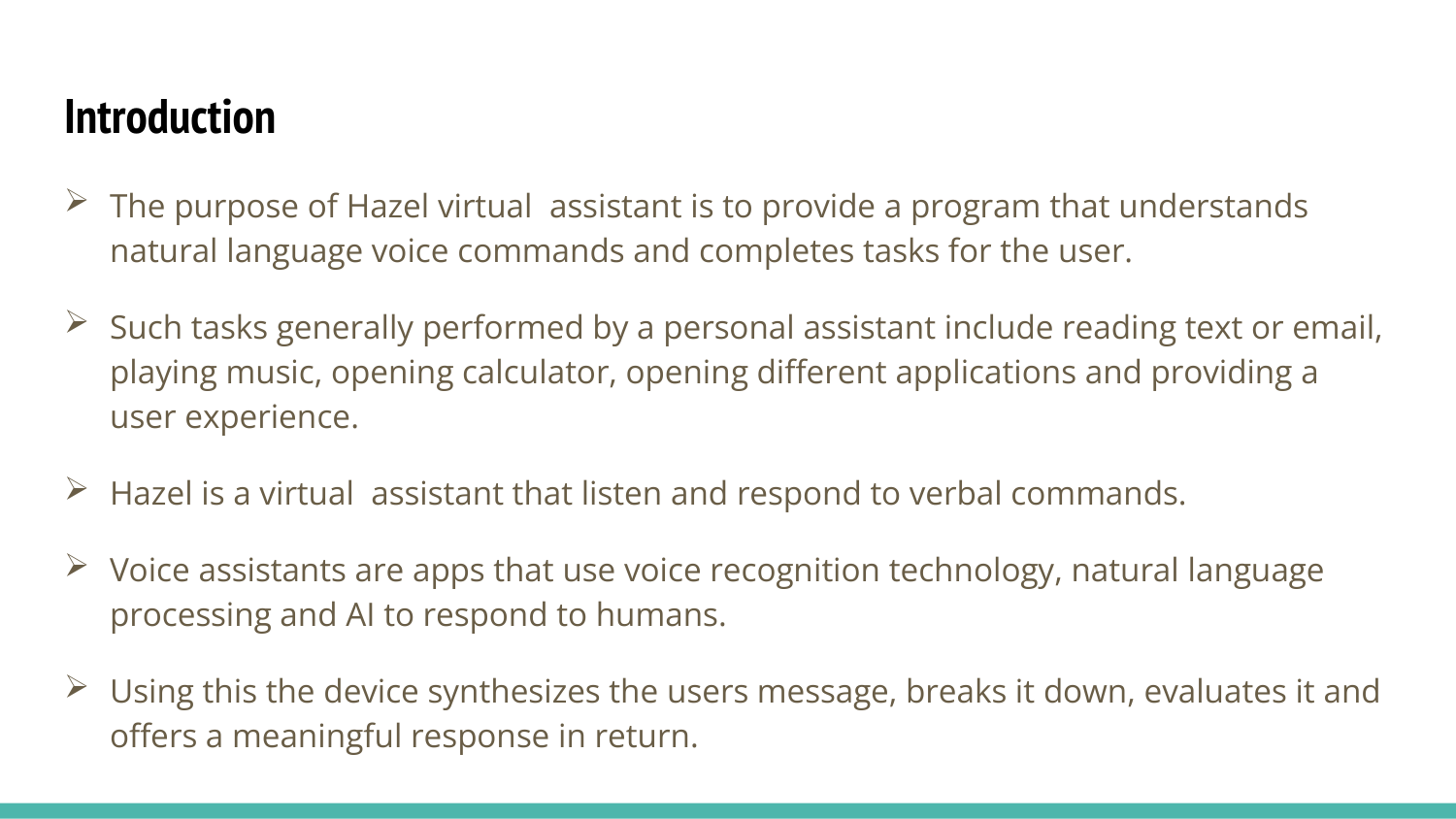

# Introduction
The purpose of Hazel virtual  assistant is to provide a program that understands natural language voice commands and completes tasks for the user.
Such tasks generally performed by a personal assistant include reading text or email, playing music, opening calculator, opening different applications and providing a user experience.
Hazel is a virtual  assistant that listen and respond to verbal commands.
Voice assistants are apps that use voice recognition technology, natural language processing and AI to respond to humans.
Using this the device synthesizes the users message, breaks it down, evaluates it and offers a meaningful response in return.